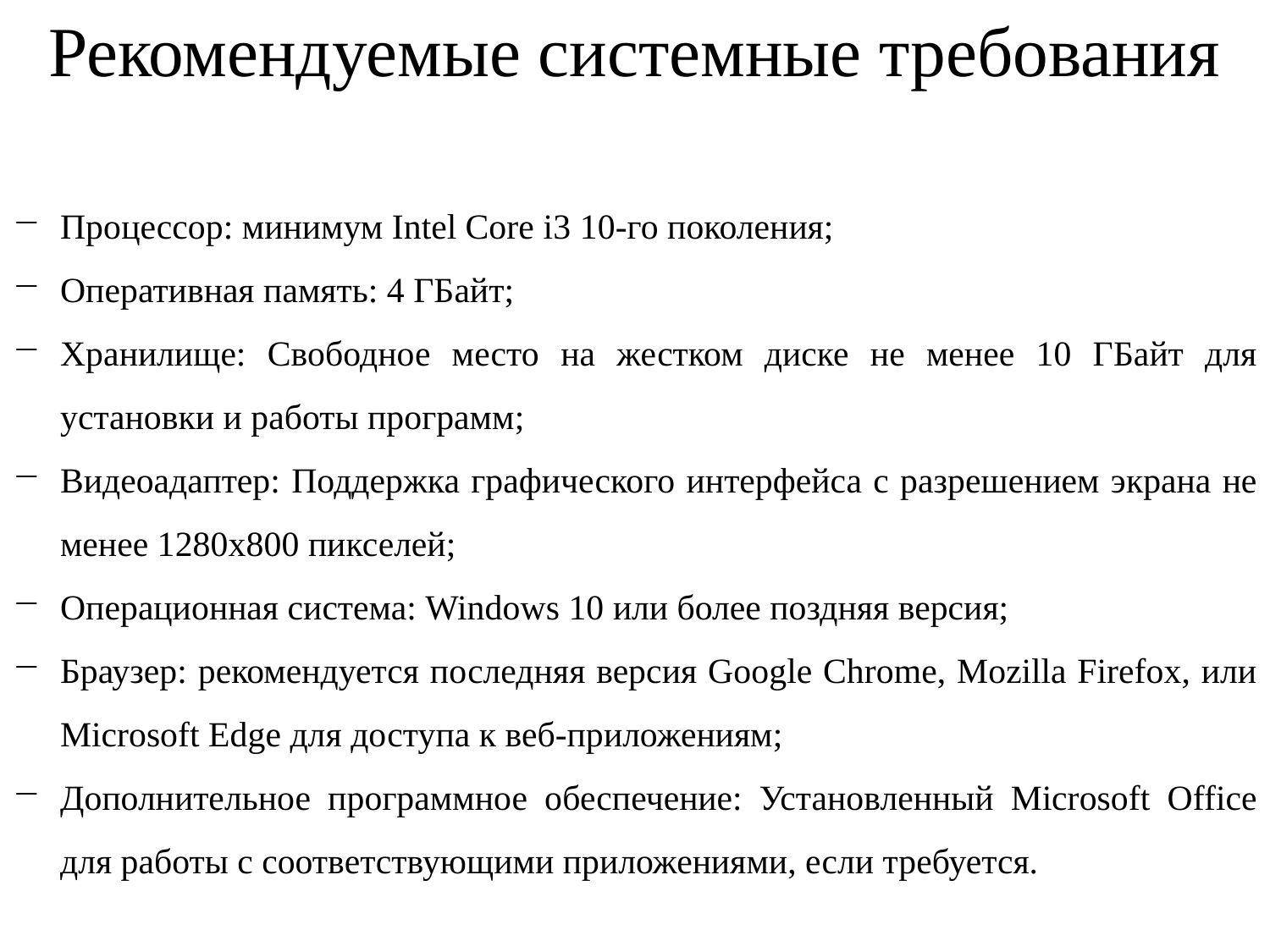

Рекомендуемые системные требования
Процессор: минимум Intel Core i3 10-го поколения;
Оперативная память: 4 ГБайт;
Хранилище: Свободное место на жестком диске не менее 10 ГБайт для установки и работы программ;
Видеоадаптер: Поддержка графического интерфейса с разрешением экрана не менее 1280x800 пикселей;
Операционная система: Windows 10 или более поздняя версия;
Браузер: рекомендуется последняя версия Google Chrome, Mozilla Firefox, или Microsoft Edge для доступа к веб-приложениям;
Дополнительное программное обеспечение: Установленный Microsoft Office для работы с соответствующими приложениями, если требуется.